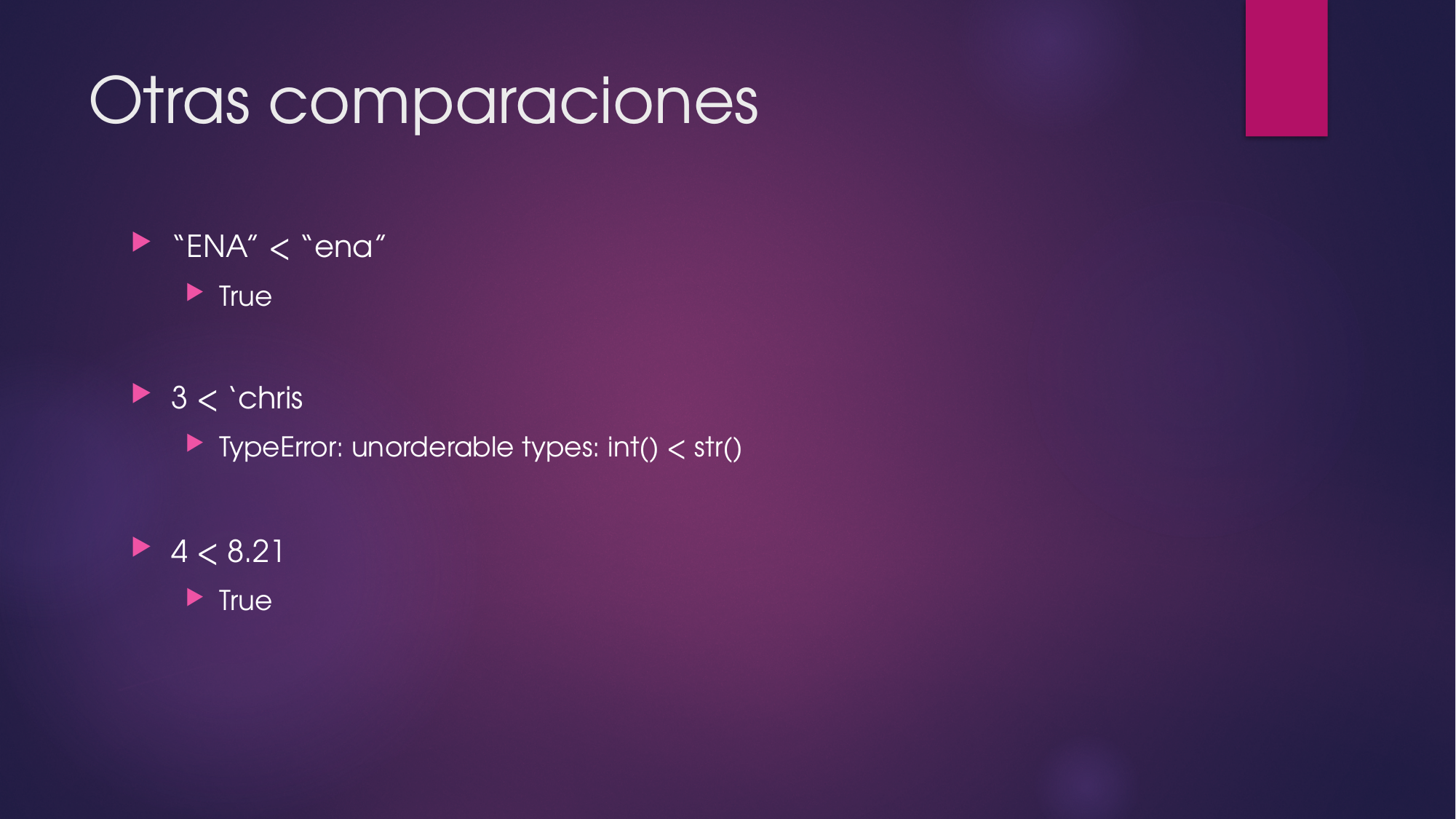

# Otras comparaciones
“ENA” < “ena”
True

3 < ‘chris
TypeError: unorderable types: int() < str()

4 < 8.21
True